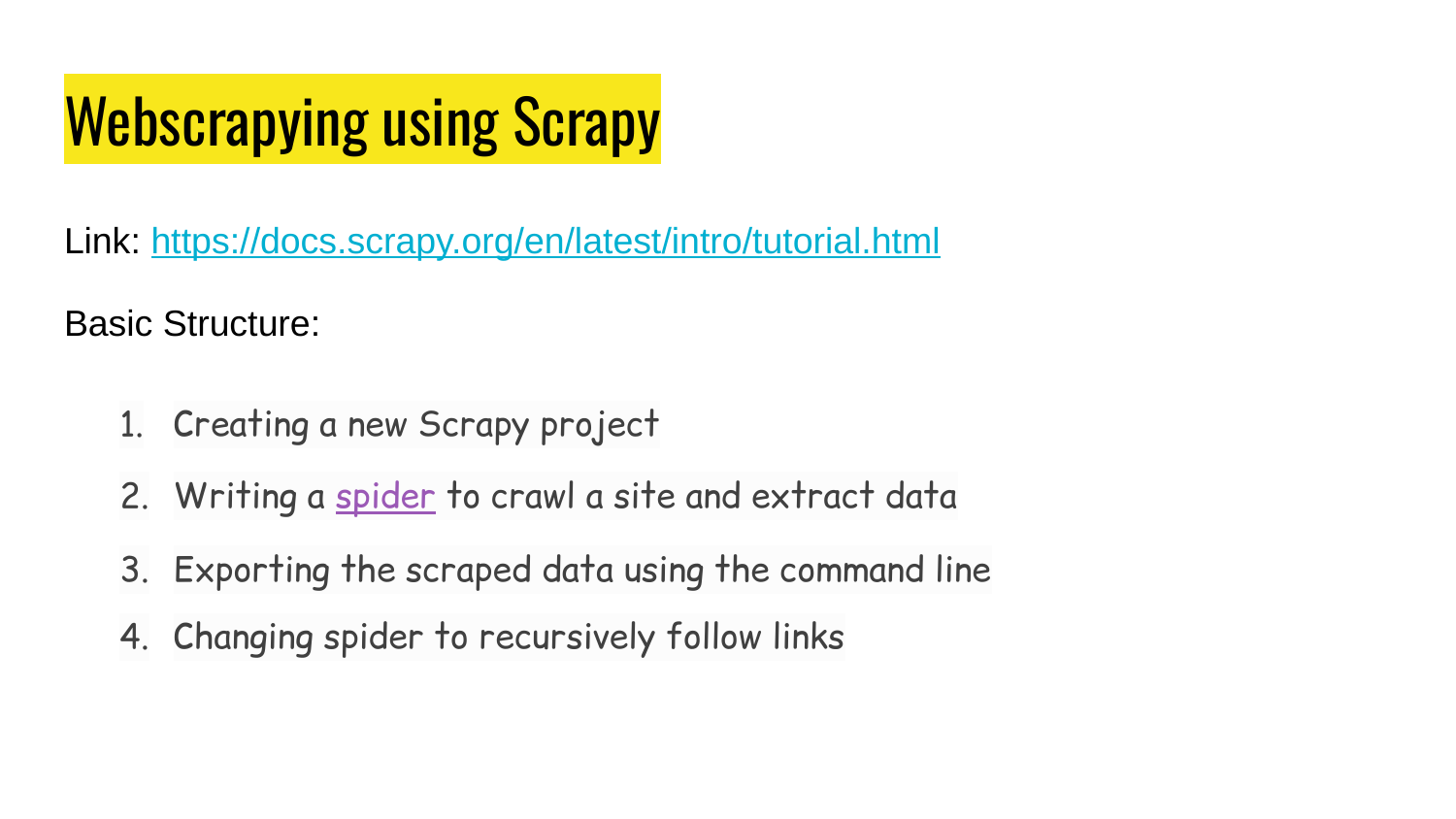

# Webscrapying using Scrapy
Link: https://docs.scrapy.org/en/latest/intro/tutorial.html
Basic Structure:
Creating a new Scrapy project
Writing a spider to crawl a site and extract data
Exporting the scraped data using the command line
Changing spider to recursively follow links